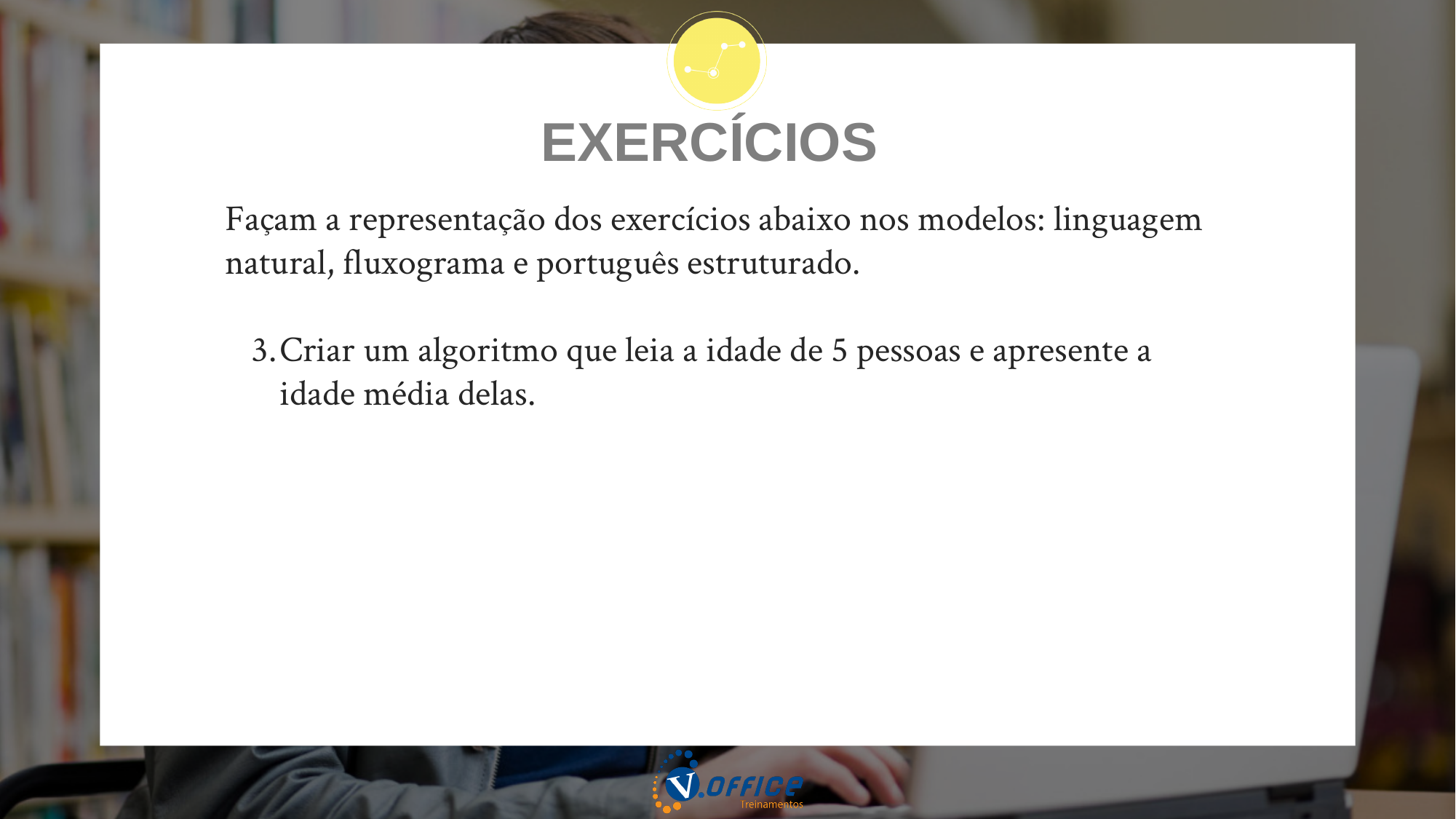

# EXERCÍCIOS
Façam a representação dos exercícios abaixo nos modelos: linguagem natural, fluxograma e português estruturado.

Criar um algoritmo que leia a idade de 5 pessoas e apresente a idade média delas.